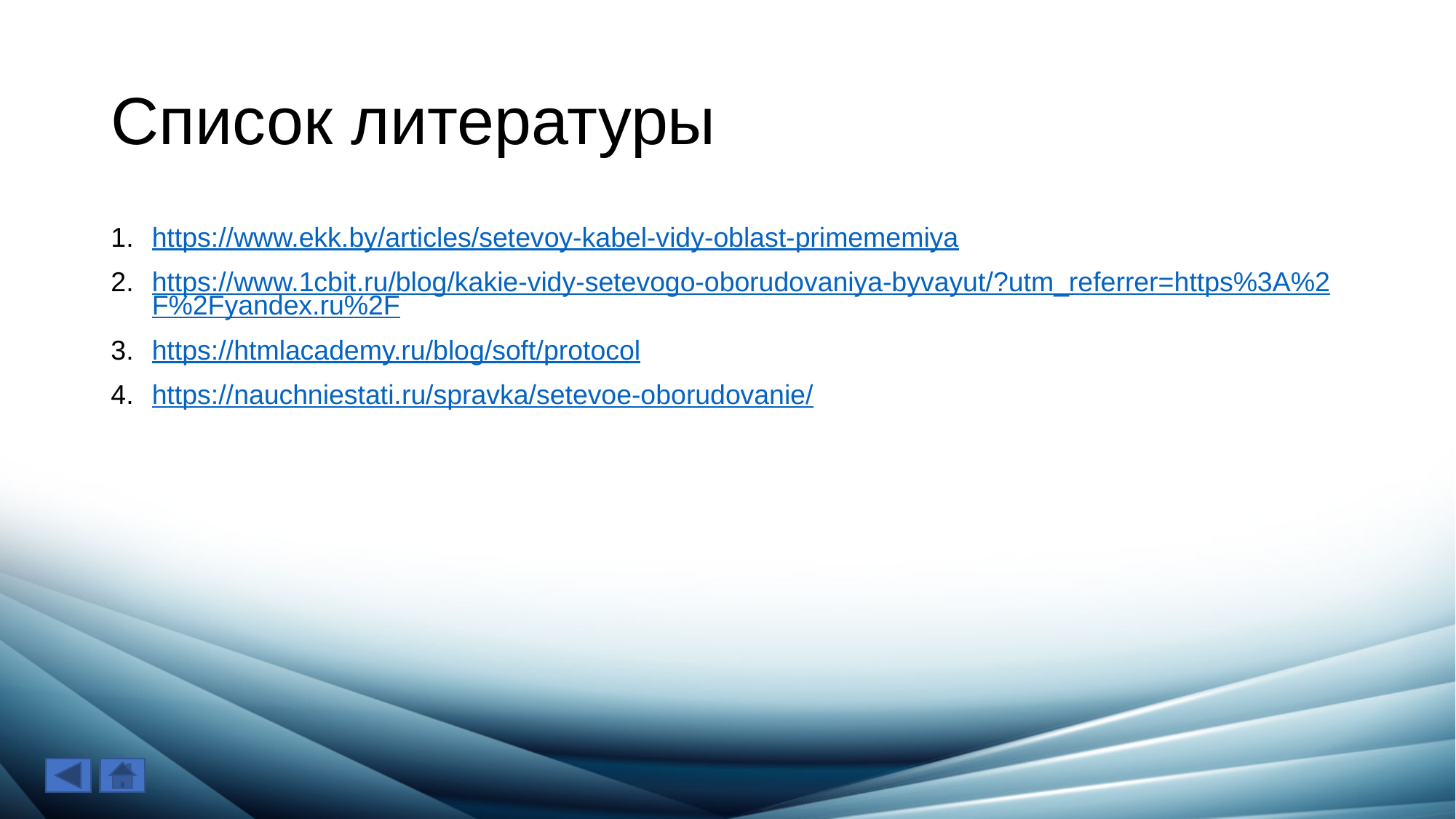

# Список литературы
https://www.ekk.by/articles/setevoy-kabel-vidy-oblast-primememiya
https://www.1cbit.ru/blog/kakie-vidy-setevogo-oborudovaniya-byvayut/?utm_referrer=https%3A%2F%2Fyandex.ru%2F
https://htmlacademy.ru/blog/soft/protocol
https://nauchniestati.ru/spravka/setevoe-oborudovanie/